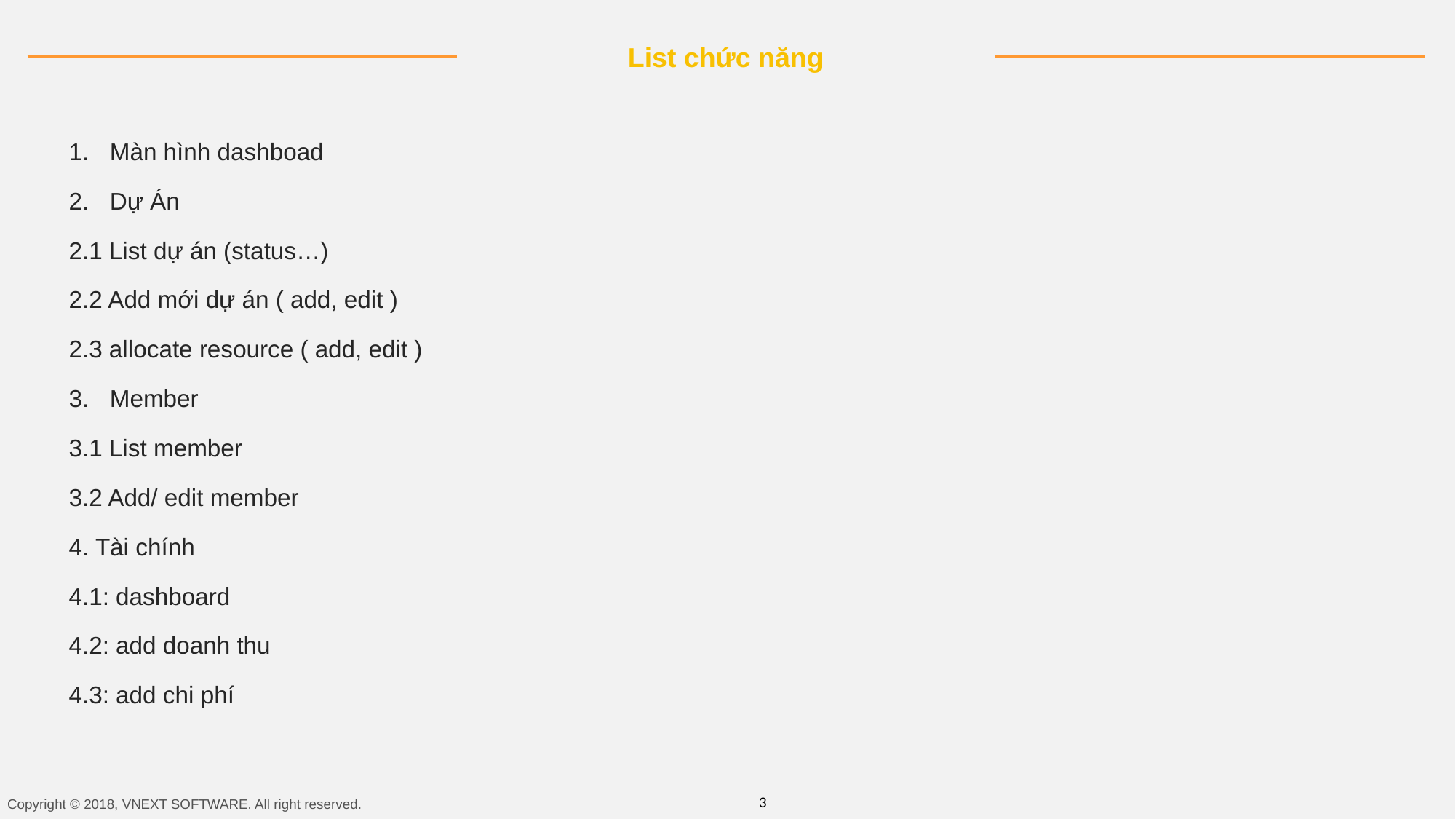

List chức năng
Màn hình dashboad
Dự Án
2.1 List dự án (status…)
2.2 Add mới dự án ( add, edit )
2.3 allocate resource ( add, edit )
Member
3.1 List member
3.2 Add/ edit member
4. Tài chính
4.1: dashboard
4.2: add doanh thu
4.3: add chi phí
Copyright © 2018, VNEXT SOFTWARE. All right reserved.